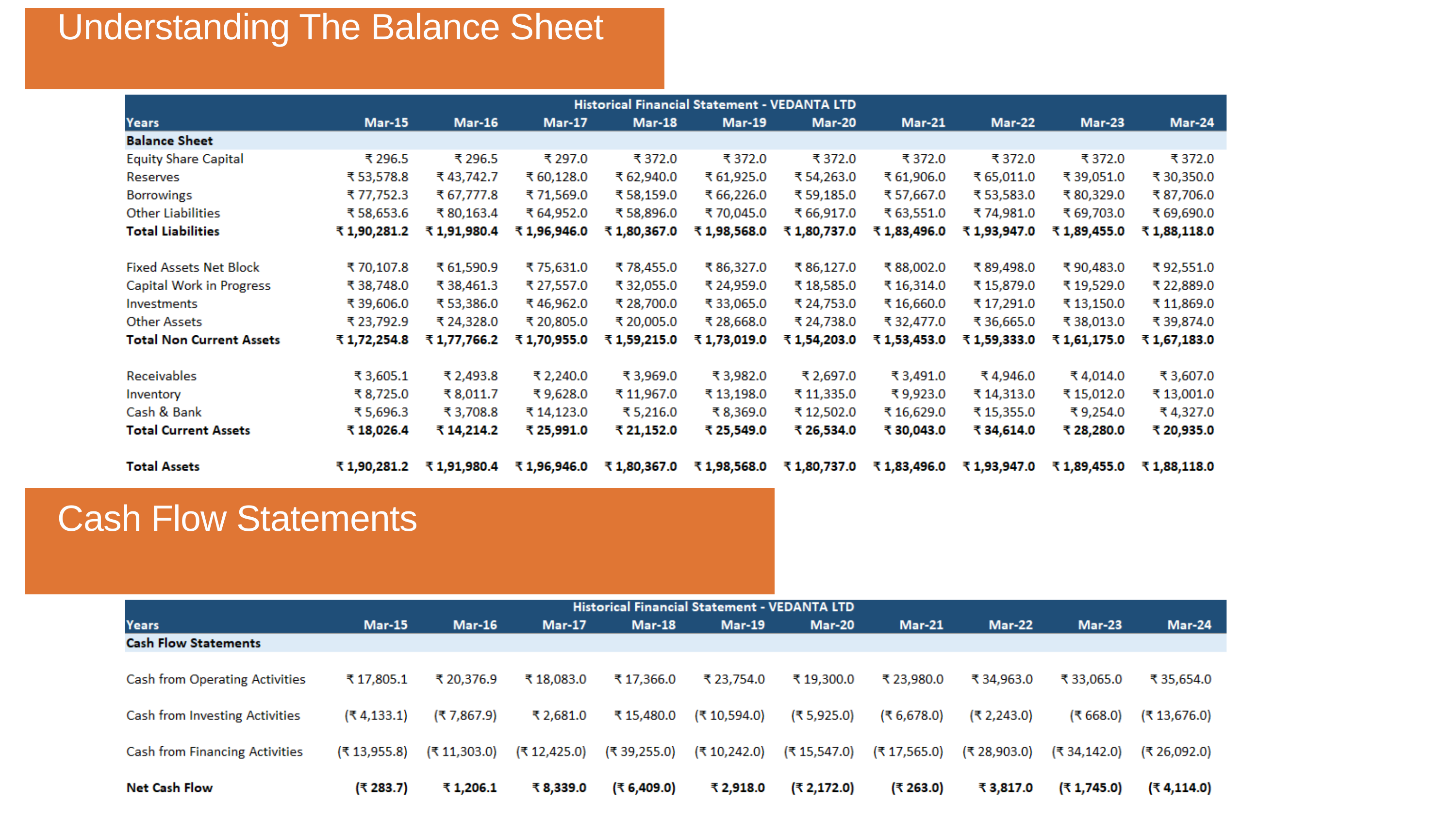

Understanding The Balance Sheet

Cash Flow Statements